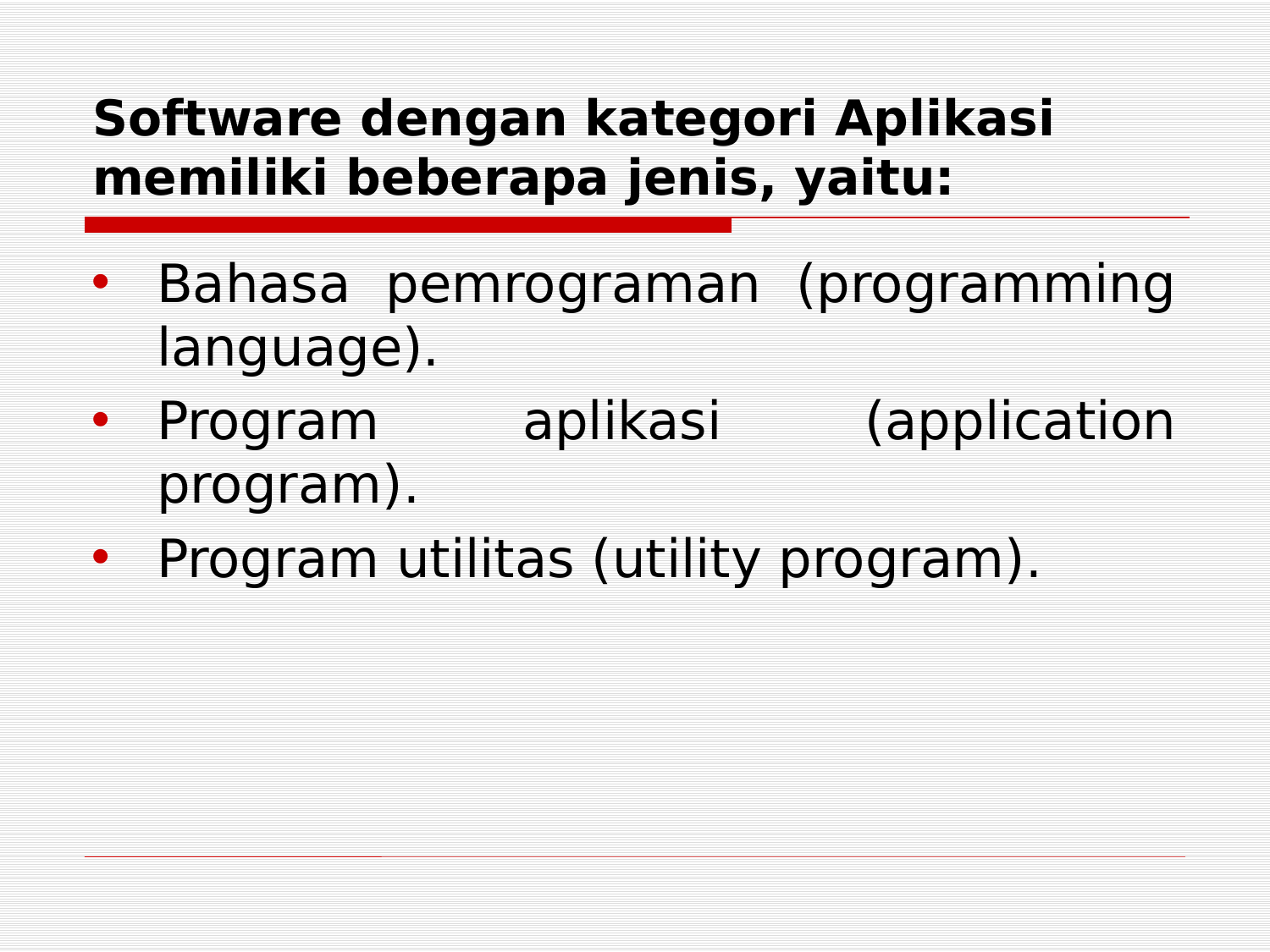

# Software dengan kategori Aplikasi memiliki beberapa jenis, yaitu:
Bahasa pemrograman (programming language).
Program aplikasi (application program).
Program utilitas (utility program).